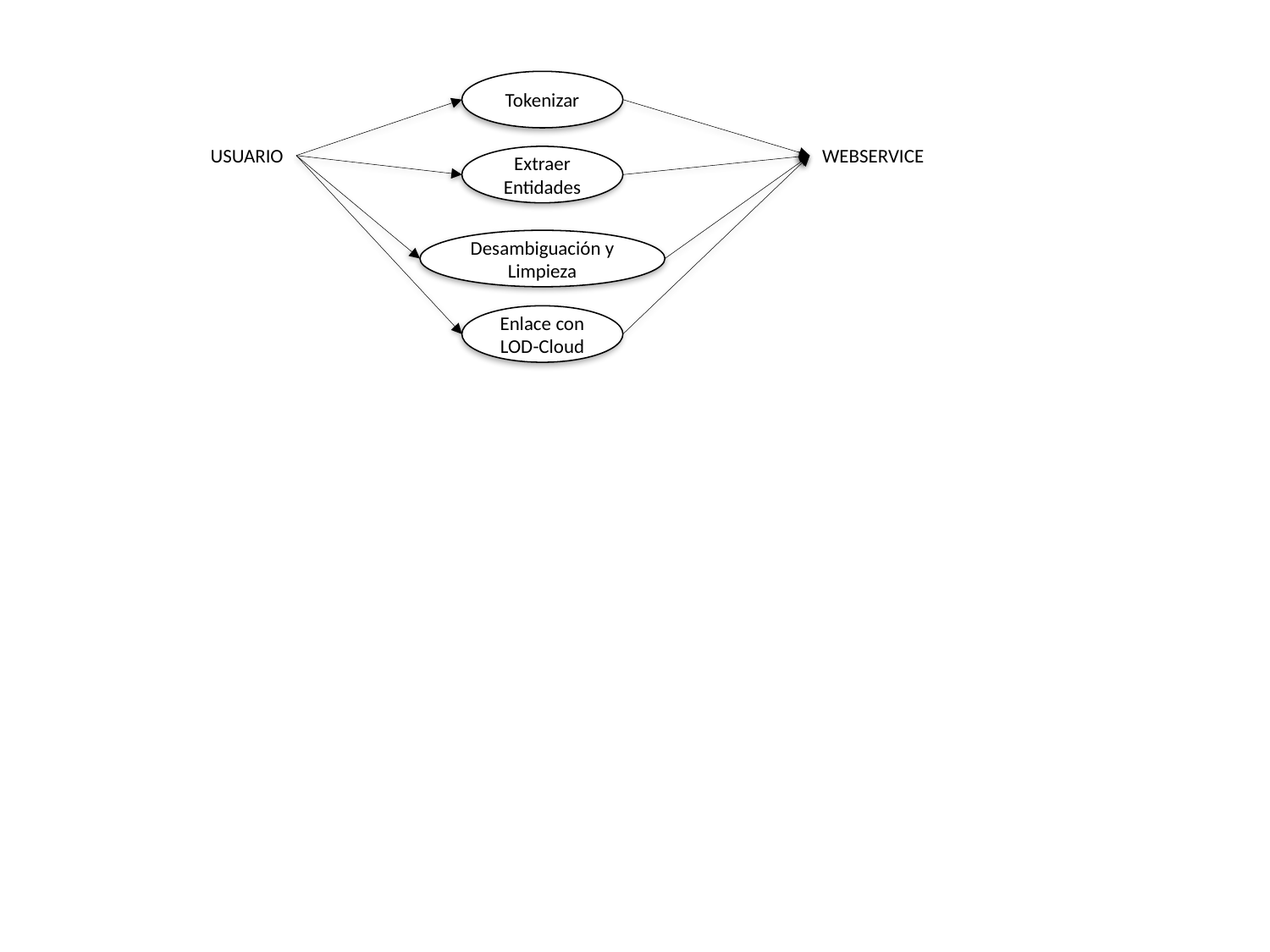

Tokenizar
USUARIO
WEBSERVICE
Extraer Entidades
Desambiguación y Limpieza
Enlace con LOD-Cloud